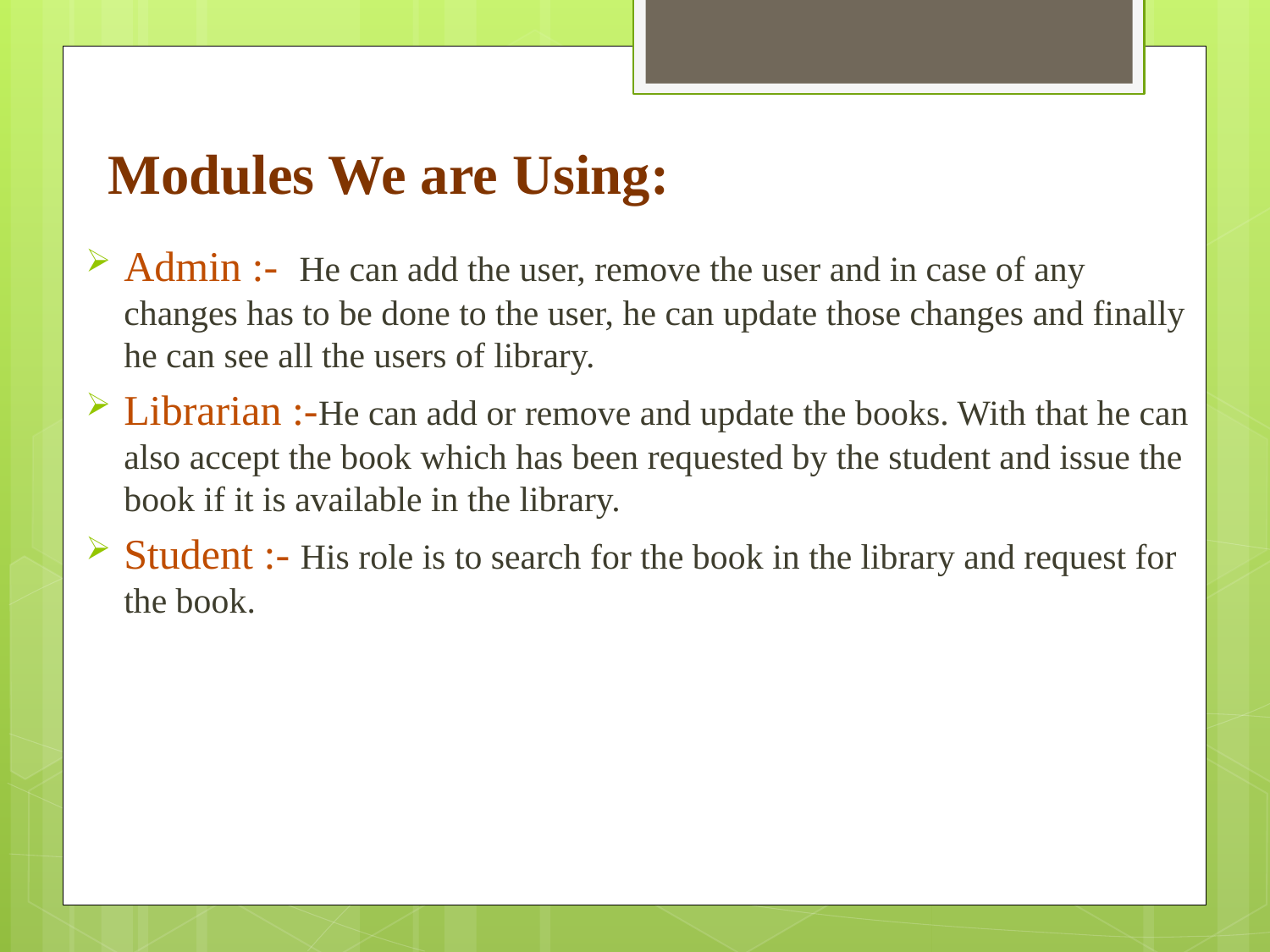

# Modules We are Using:
Admin :-  He can add the user, remove the user and in case of any changes has to be done to the user, he can update those changes and finally he can see all the users of library.
Librarian :-He can add or remove and update the books. With that he can also accept the book which has been requested by the student and issue the book if it is available in the library.
Student :- His role is to search for the book in the library and request for the book.